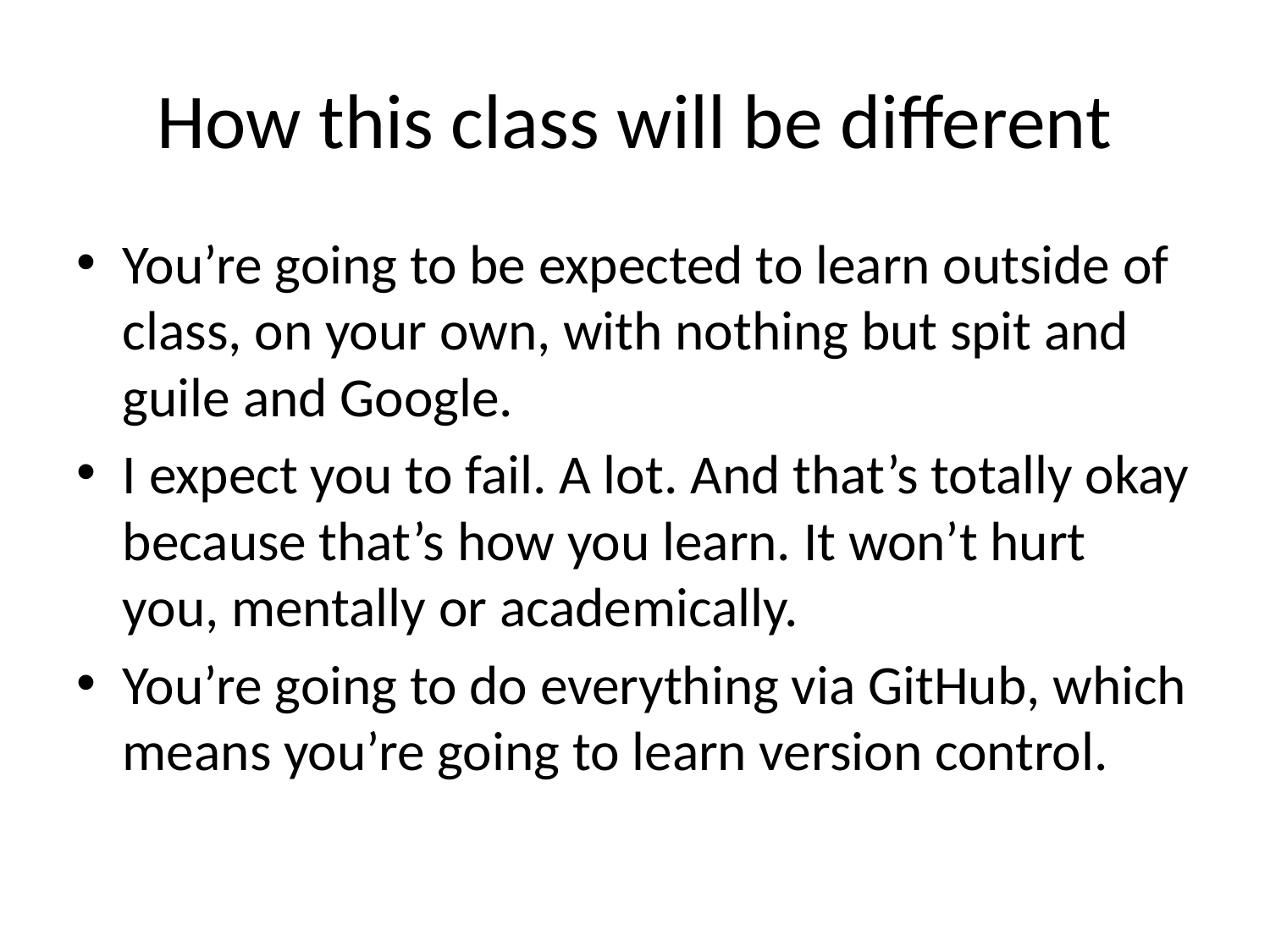

# How this class will be different
You’re going to be expected to learn outside of class, on your own, with nothing but spit and guile and Google.
I expect you to fail. A lot. And that’s totally okay because that’s how you learn. It won’t hurt you, mentally or academically.
You’re going to do everything via GitHub, which means you’re going to learn version control.